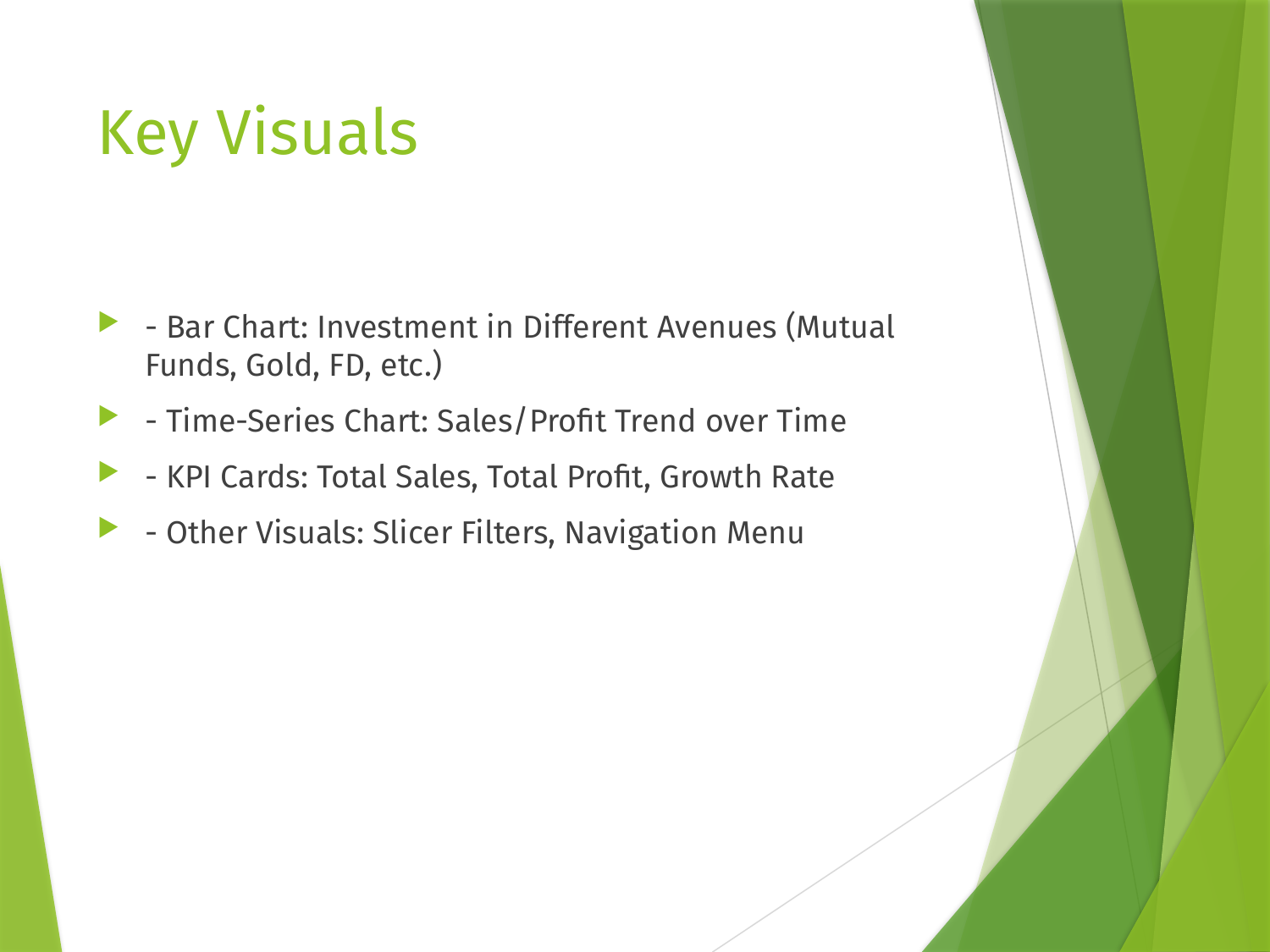

# Key Visuals
- Bar Chart: Investment in Different Avenues (Mutual Funds, Gold, FD, etc.)
- Time-Series Chart: Sales/Profit Trend over Time
- KPI Cards: Total Sales, Total Profit, Growth Rate
- Other Visuals: Slicer Filters, Navigation Menu